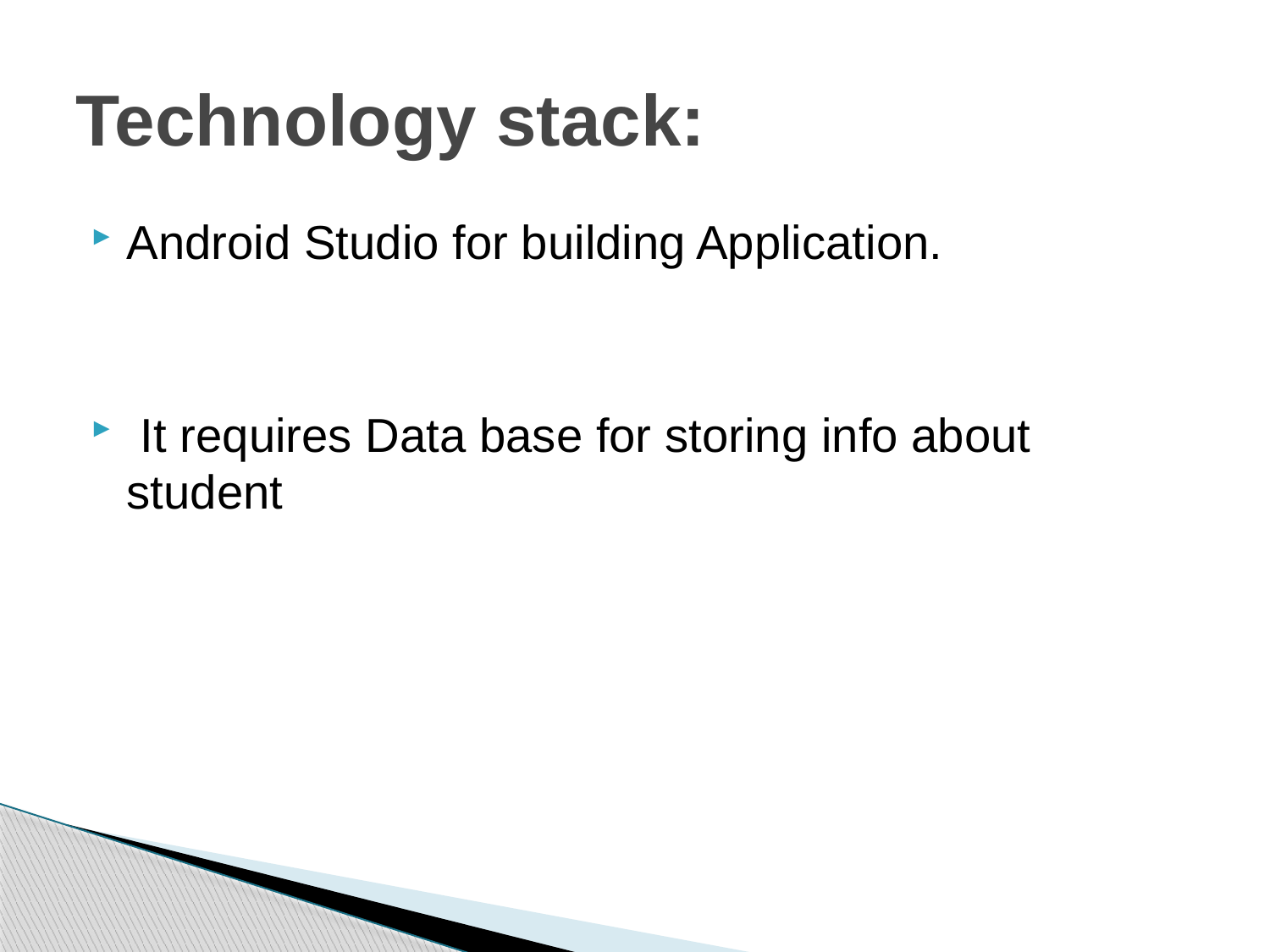

# Technology stack:
Android Studio for building Application.

 It requires Data base for storing info about student